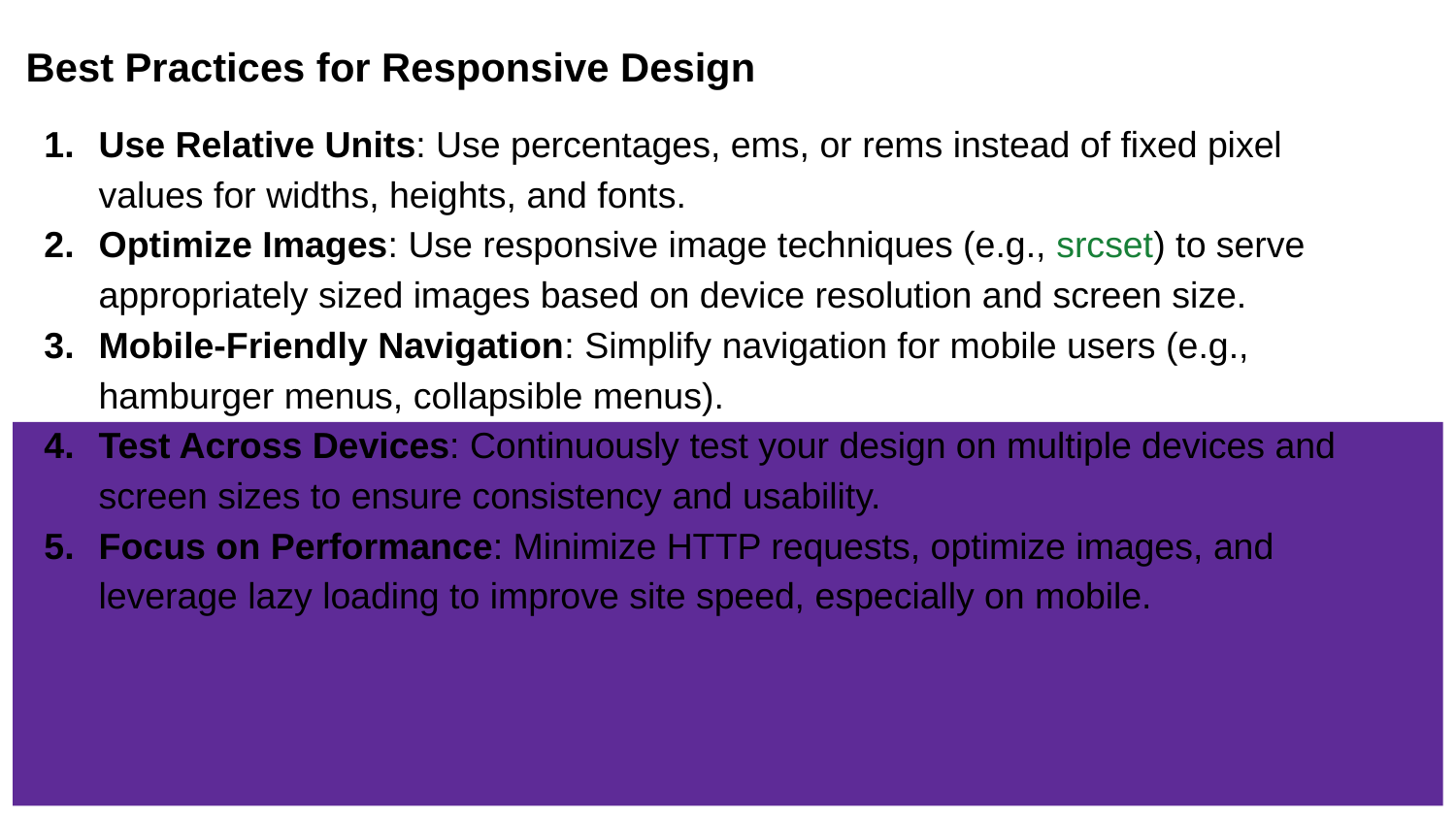

Best Practices for Responsive Design
Use Relative Units: Use percentages, ems, or rems instead of fixed pixel values for widths, heights, and fonts.
Optimize Images: Use responsive image techniques (e.g., srcset) to serve appropriately sized images based on device resolution and screen size.
Mobile-Friendly Navigation: Simplify navigation for mobile users (e.g., hamburger menus, collapsible menus).
Test Across Devices: Continuously test your design on multiple devices and screen sizes to ensure consistency and usability.
Focus on Performance: Minimize HTTP requests, optimize images, and leverage lazy loading to improve site speed, especially on mobile.